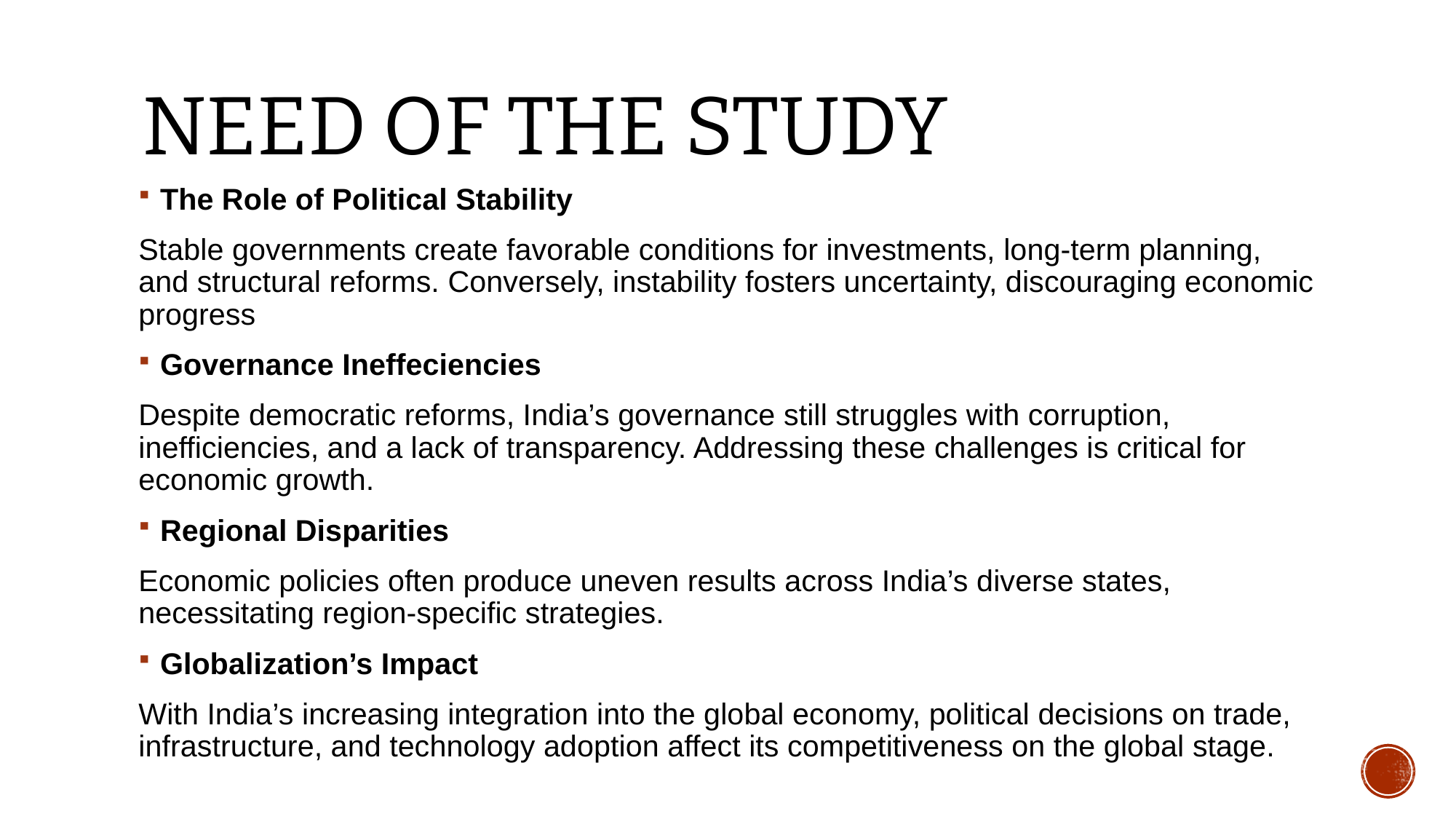

# Need of the study
The Role of Political Stability
Stable governments create favorable conditions for investments, long-term planning, and structural reforms. Conversely, instability fosters uncertainty, discouraging economic progress
Governance Ineffeciencies
Despite democratic reforms, India’s governance still struggles with corruption, inefficiencies, and a lack of transparency. Addressing these challenges is critical for economic growth.
Regional Disparities
Economic policies often produce uneven results across India’s diverse states, necessitating region-specific strategies.
Globalization’s Impact
With India’s increasing integration into the global economy, political decisions on trade, infrastructure, and technology adoption affect its competitiveness on the global stage.